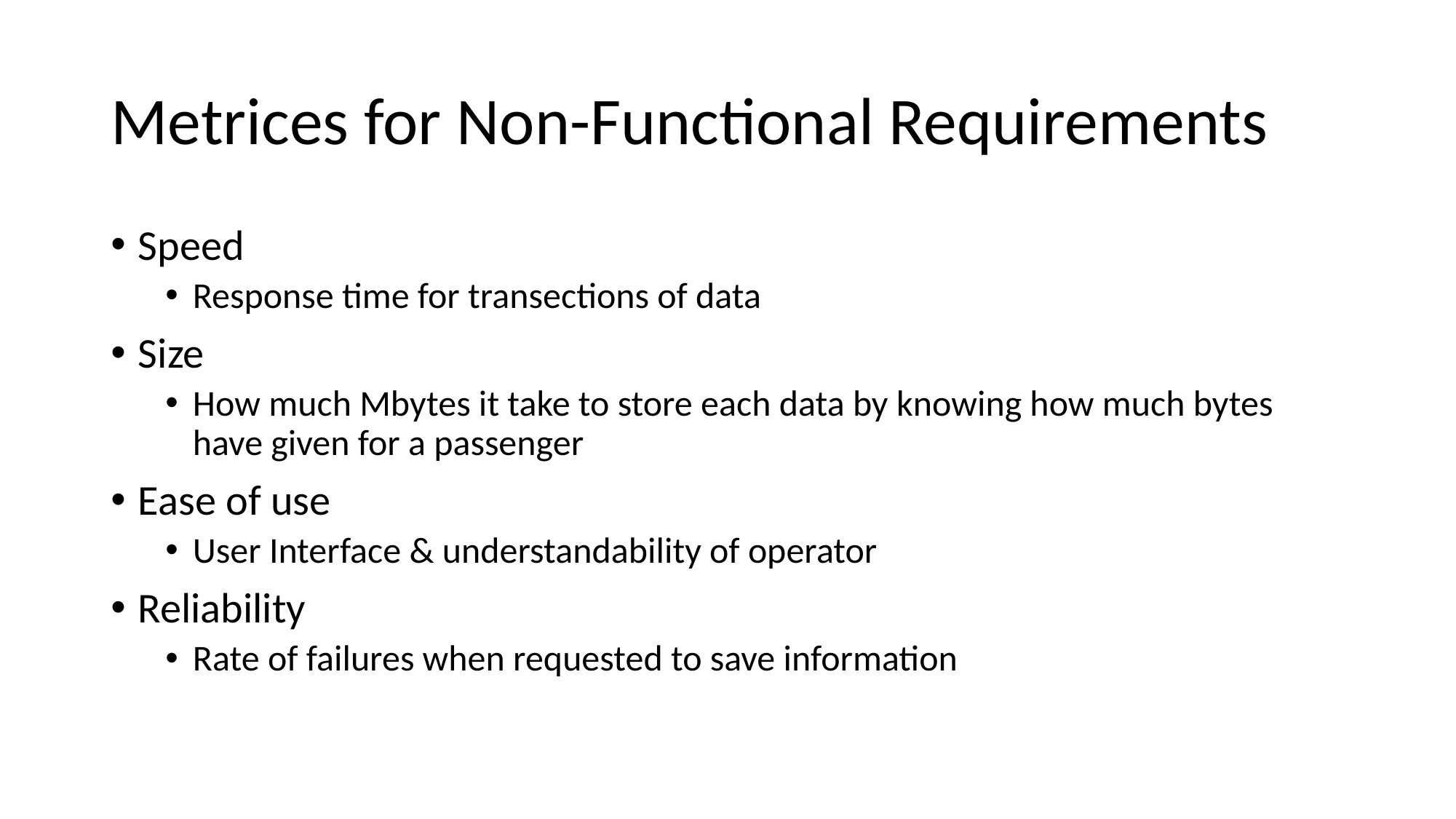

# Metrices for Non-Functional Requirements
Speed
Response time for transections of data
Size
How much Mbytes it take to store each data by knowing how much bytes have given for a passenger
Ease of use
User Interface & understandability of operator
Reliability
Rate of failures when requested to save information